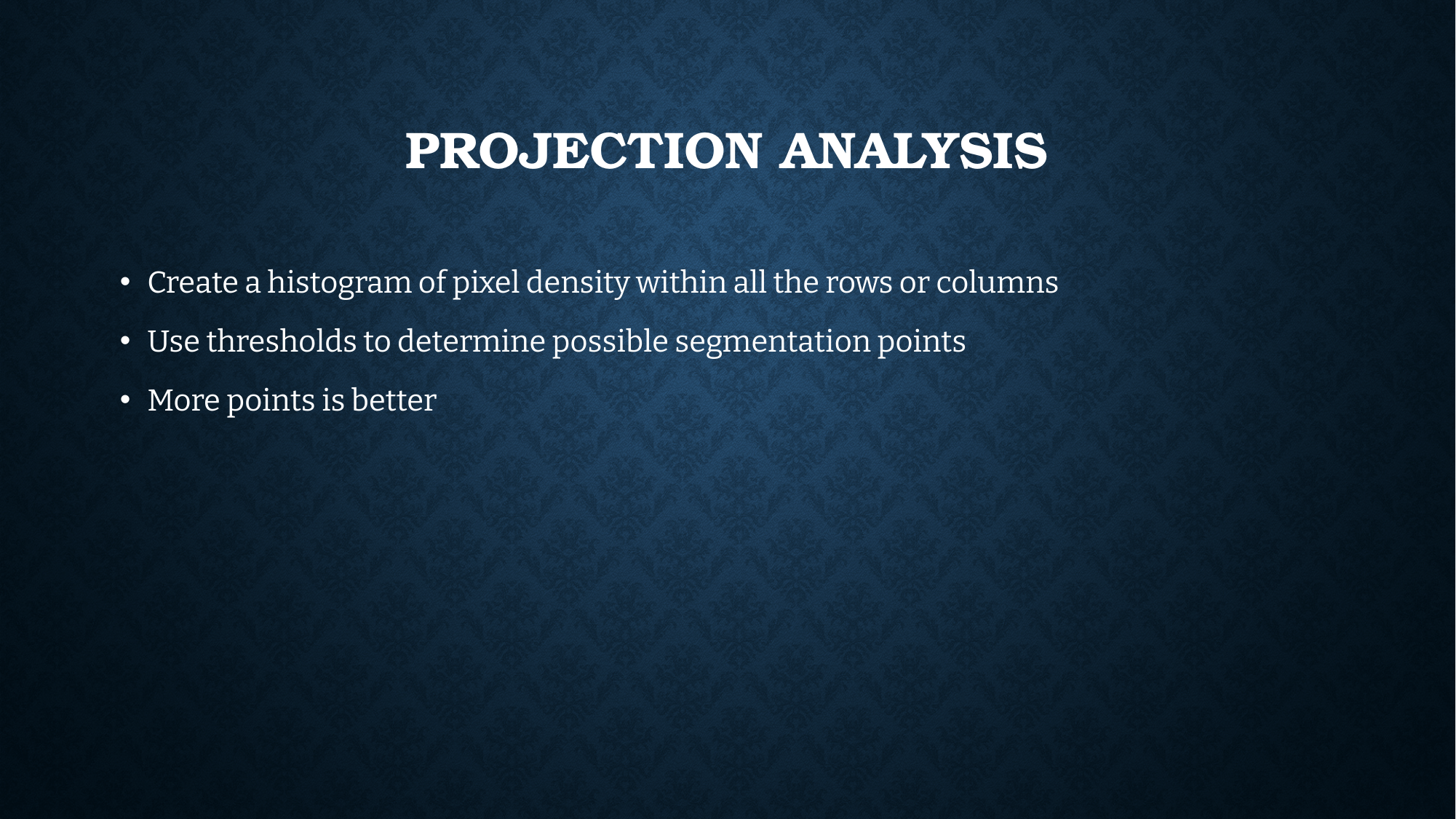

# Projection Analysis
Create a histogram of pixel density within all the rows or columns
Use thresholds to determine possible segmentation points
More points is better